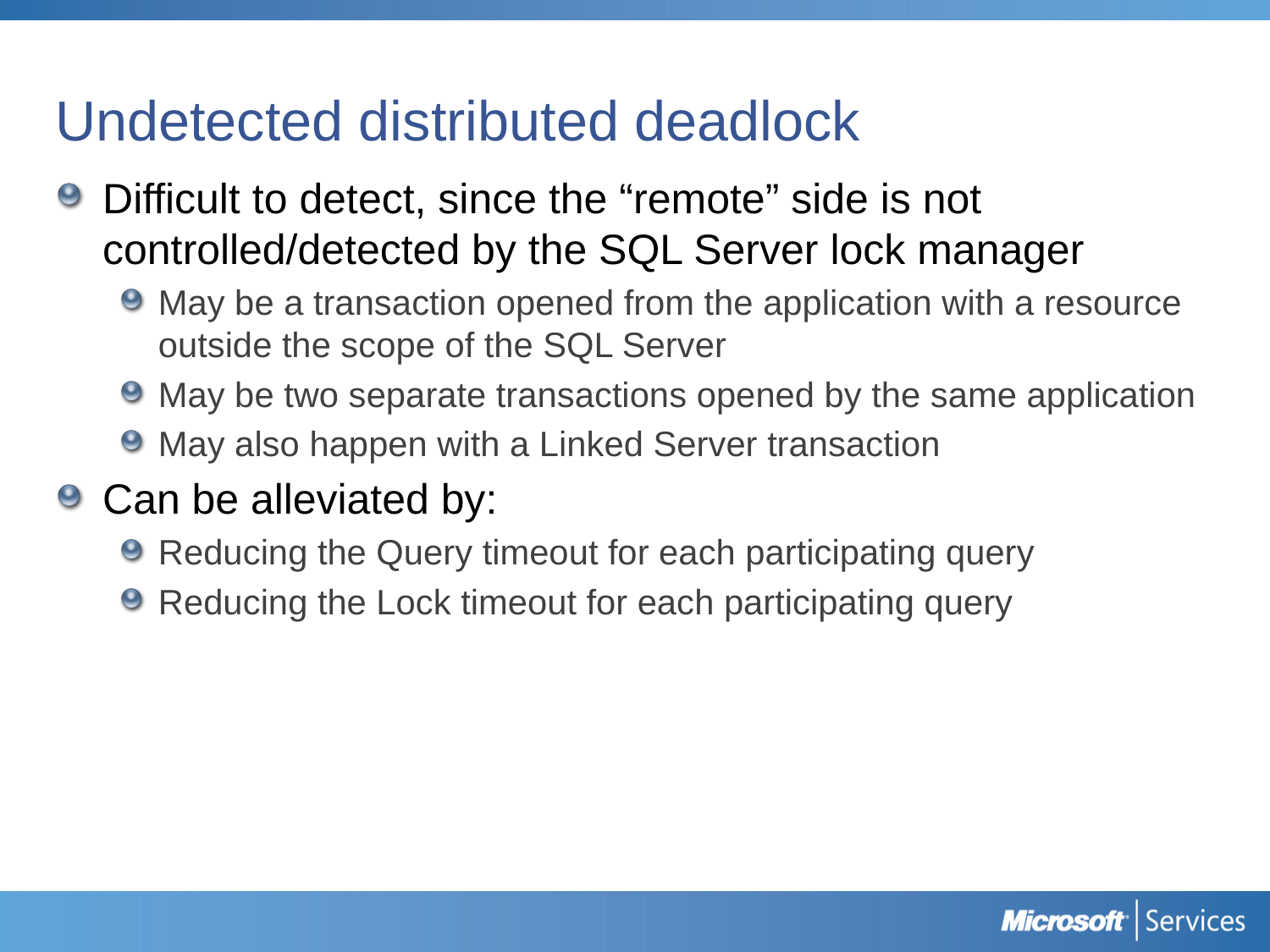

# Undetected distributed deadlock
Difficult to detect, since the “remote” side is not controlled/detected by the SQL Server lock manager
May be a transaction opened from the application with a resource outside the scope of the SQL Server
May be two separate transactions opened by the same application
May also happen with a Linked Server transaction
Can be alleviated by:
Reducing the Query timeout for each participating query
Reducing the Lock timeout for each participating query